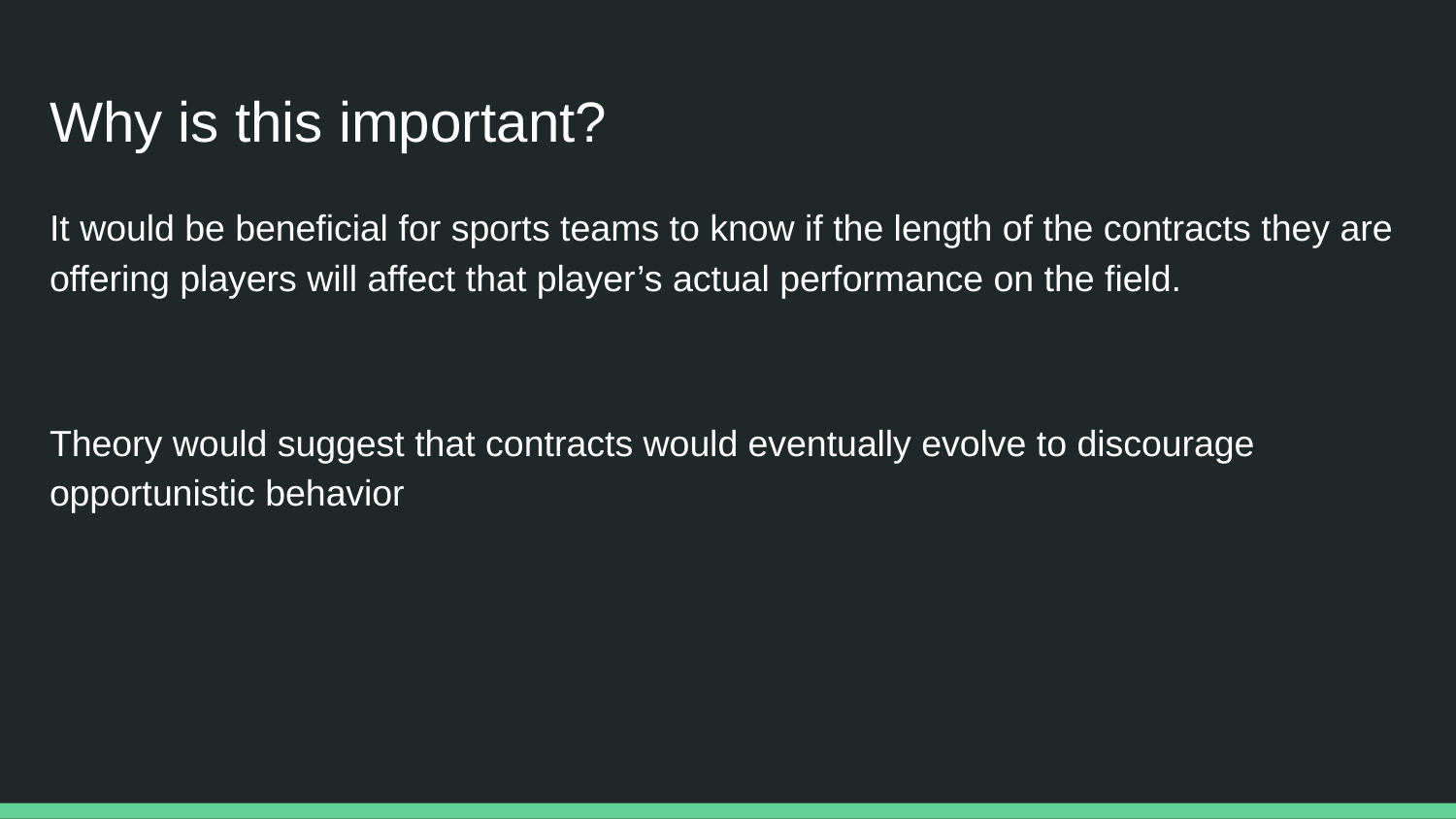

# Why is this important?
It would be beneficial for sports teams to know if the length of the contracts they are offering players will affect that player’s actual performance on the field.

Theory would suggest that contracts would eventually evolve to discourage opportunistic behavior